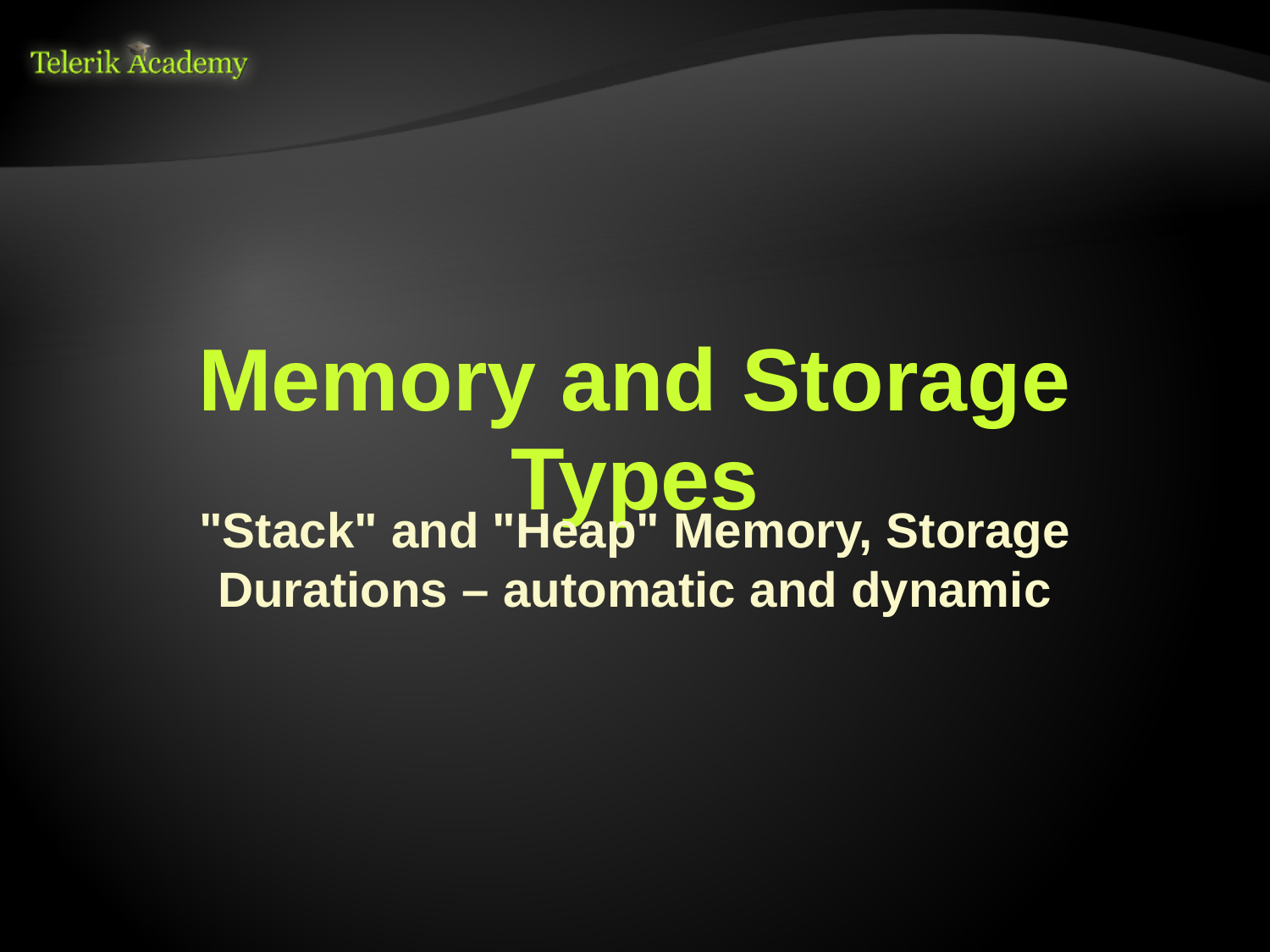

# Memory and Storage Types
"Stack" and "Heap" Memory, Storage Durations – automatic and dynamic